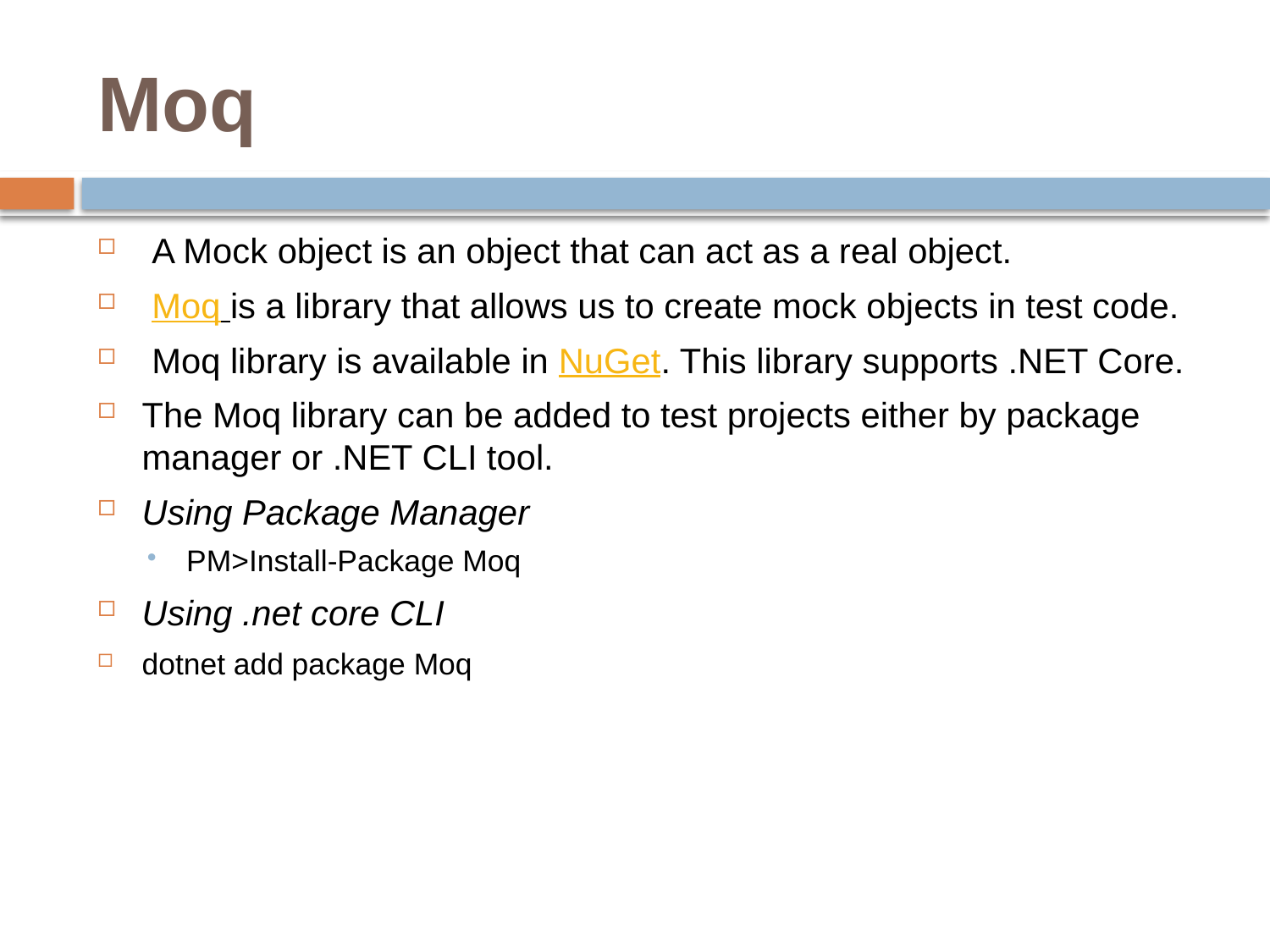

# Moq
 A Mock object is an object that can act as a real object.
 Moq is a library that allows us to create mock objects in test code.
 Moq library is available in NuGet. This library supports .NET Core.
The Moq library can be added to test projects either by package manager or .NET CLI tool.
Using Package Manager
PM>Install-Package Moq
Using .net core CLI
dotnet add package Moq